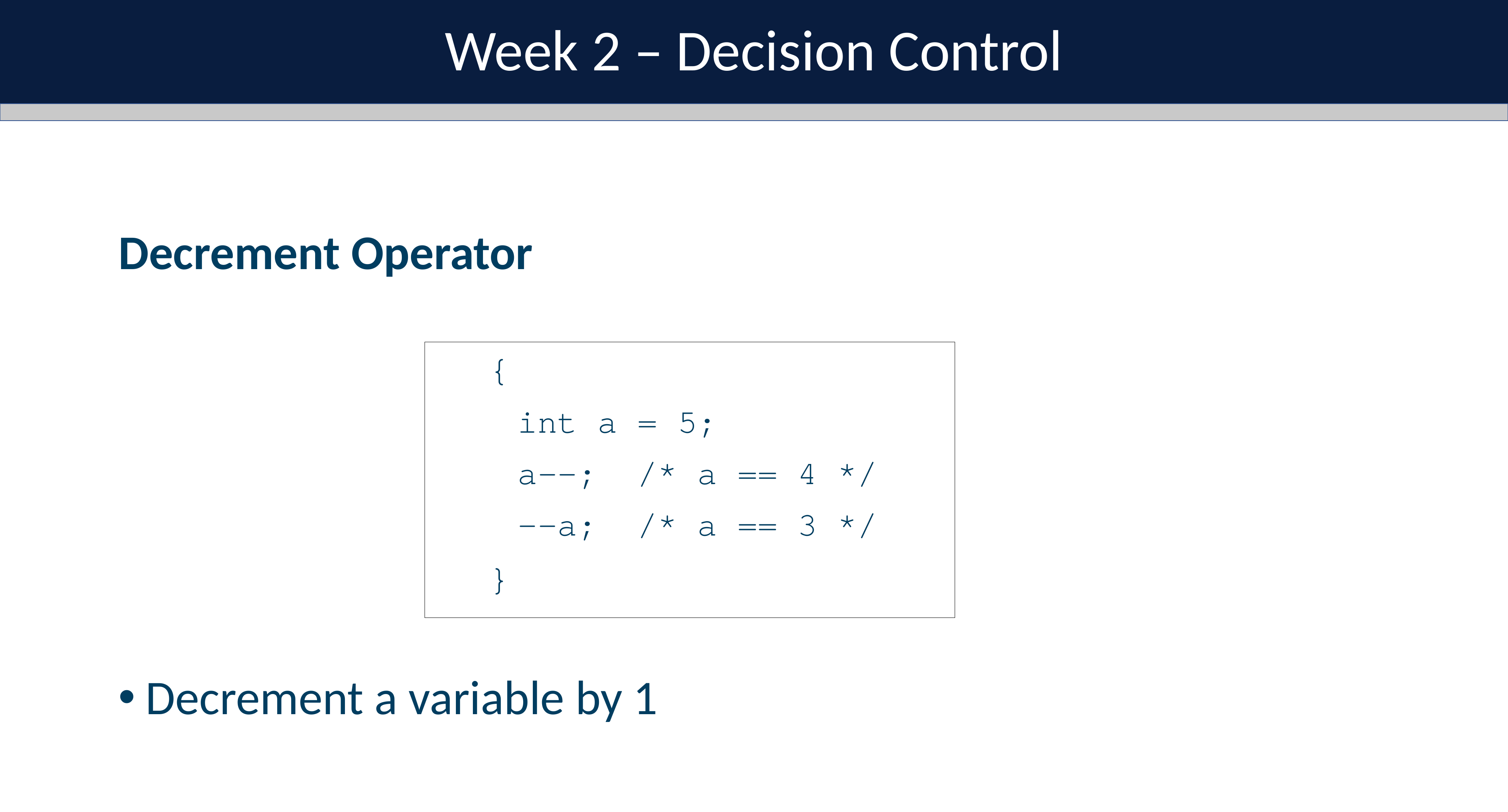

Week 2 – Decision Control

Decrement Operator

Decrement a variable by 1
{
int a = 5;
a--;  /* a == 4 */
--a;  /* a == 3 */
}